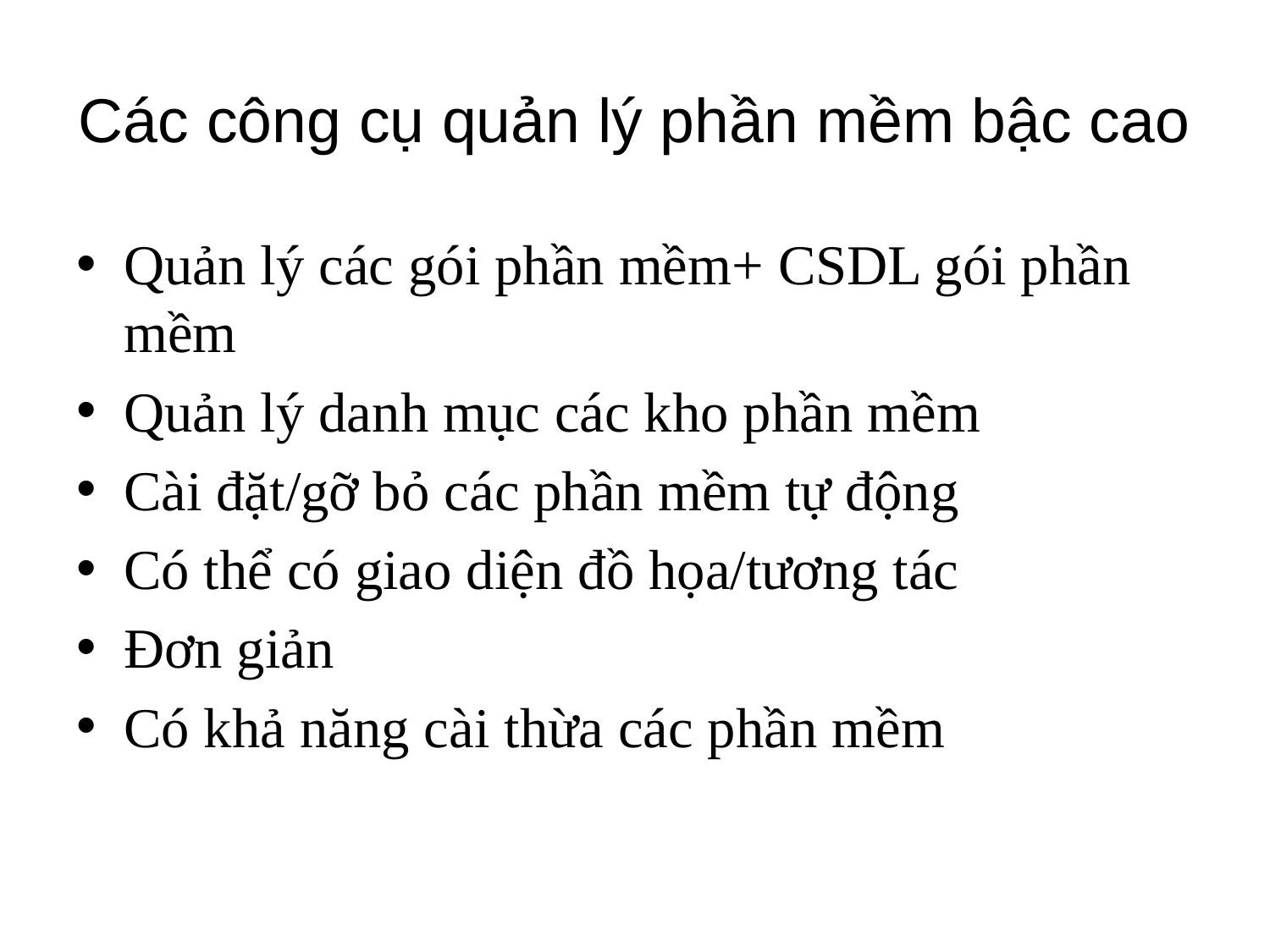

# Các công cụ quản lý phần mềm bậc cao
Quản lý các gói phần mềm+ CSDL gói phần mềm
Quản lý danh mục các kho phần mềm
Cài đặt/gỡ bỏ các phần mềm tự động
Có thể có giao diện đồ họa/tương tác
Đơn giản
Có khả năng cài thừa các phần mềm